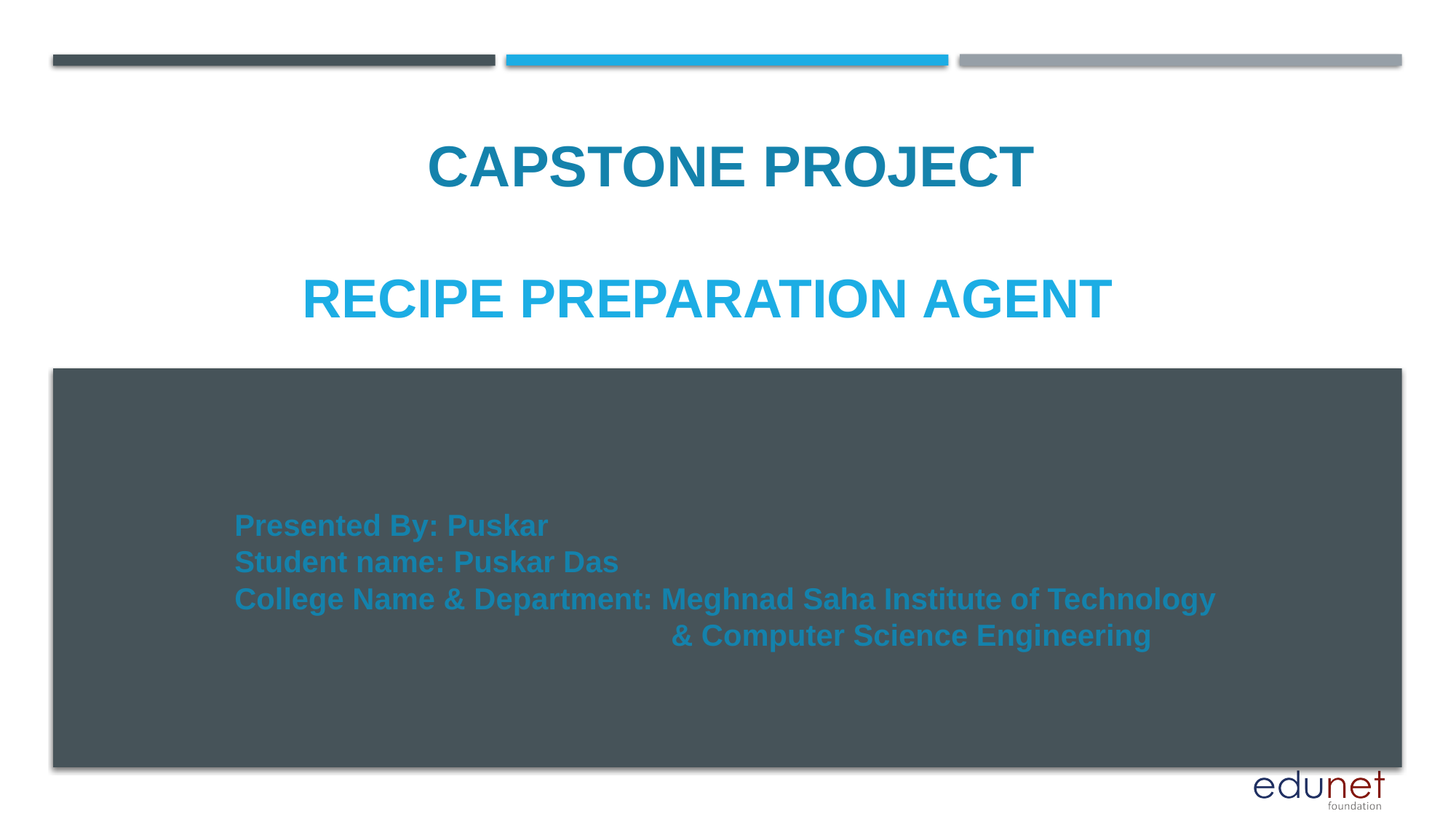

CAPSTONE PROJECT
# Recipe Preparation agent
Presented By: Puskar
Student name: Puskar Das
College Name & Department: Meghnad Saha Institute of Technology
				& Computer Science Engineering